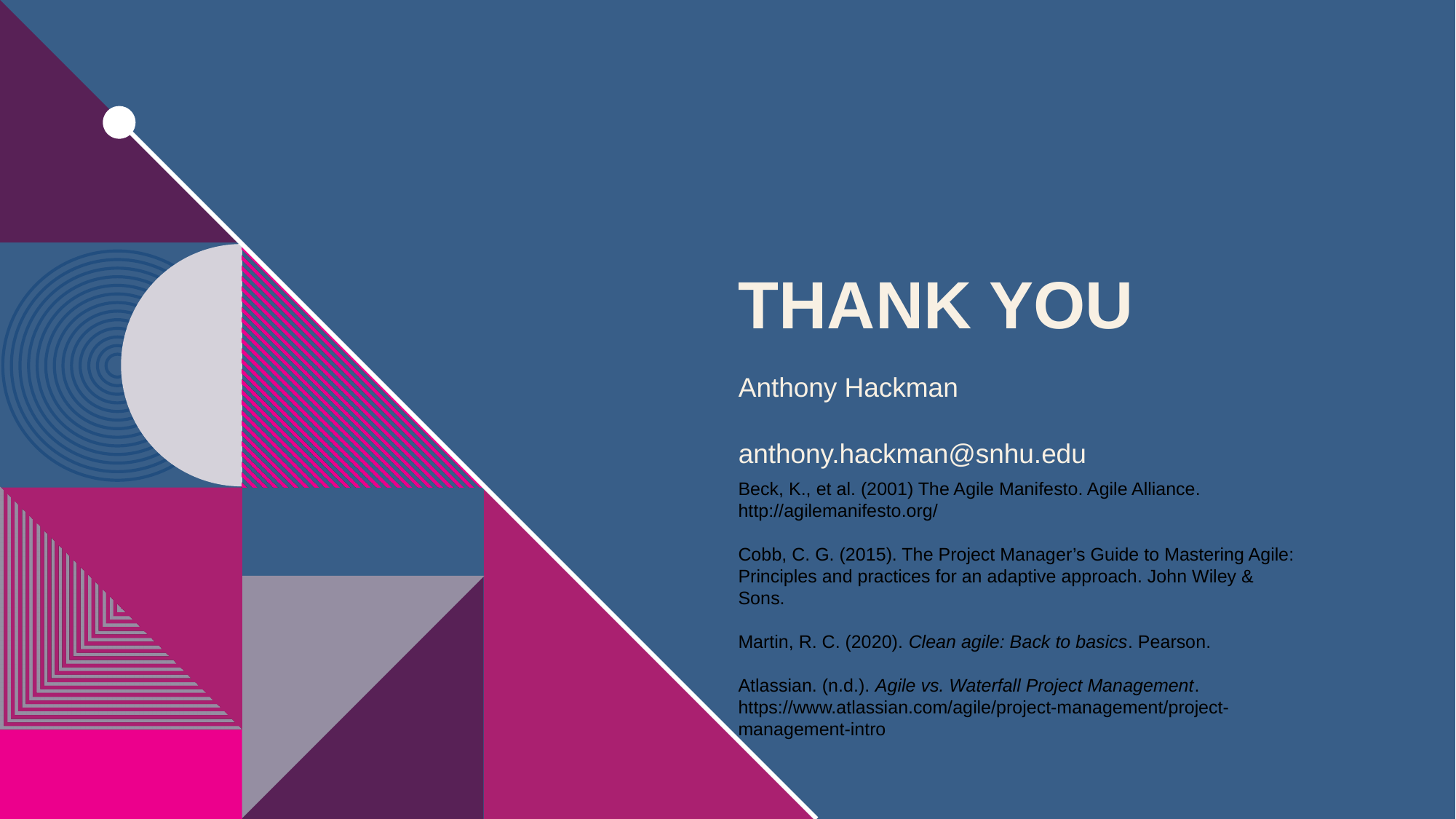

# THANK YOU
Anthony Hackman
anthony.hackman@snhu.edu

Beck, K., et al. (2001) The Agile Manifesto. Agile Alliance. http://agilemanifesto.org/

Cobb, C. G. (2015). The Project Manager’s Guide to Mastering Agile: Principles and practices for an adaptive approach. John Wiley & Sons.

Martin, R. C. (2020). Clean agile: Back to basics. Pearson.

Atlassian. (n.d.). Agile vs. Waterfall Project Management. https://www.atlassian.com/agile/project-management/project-management-intro